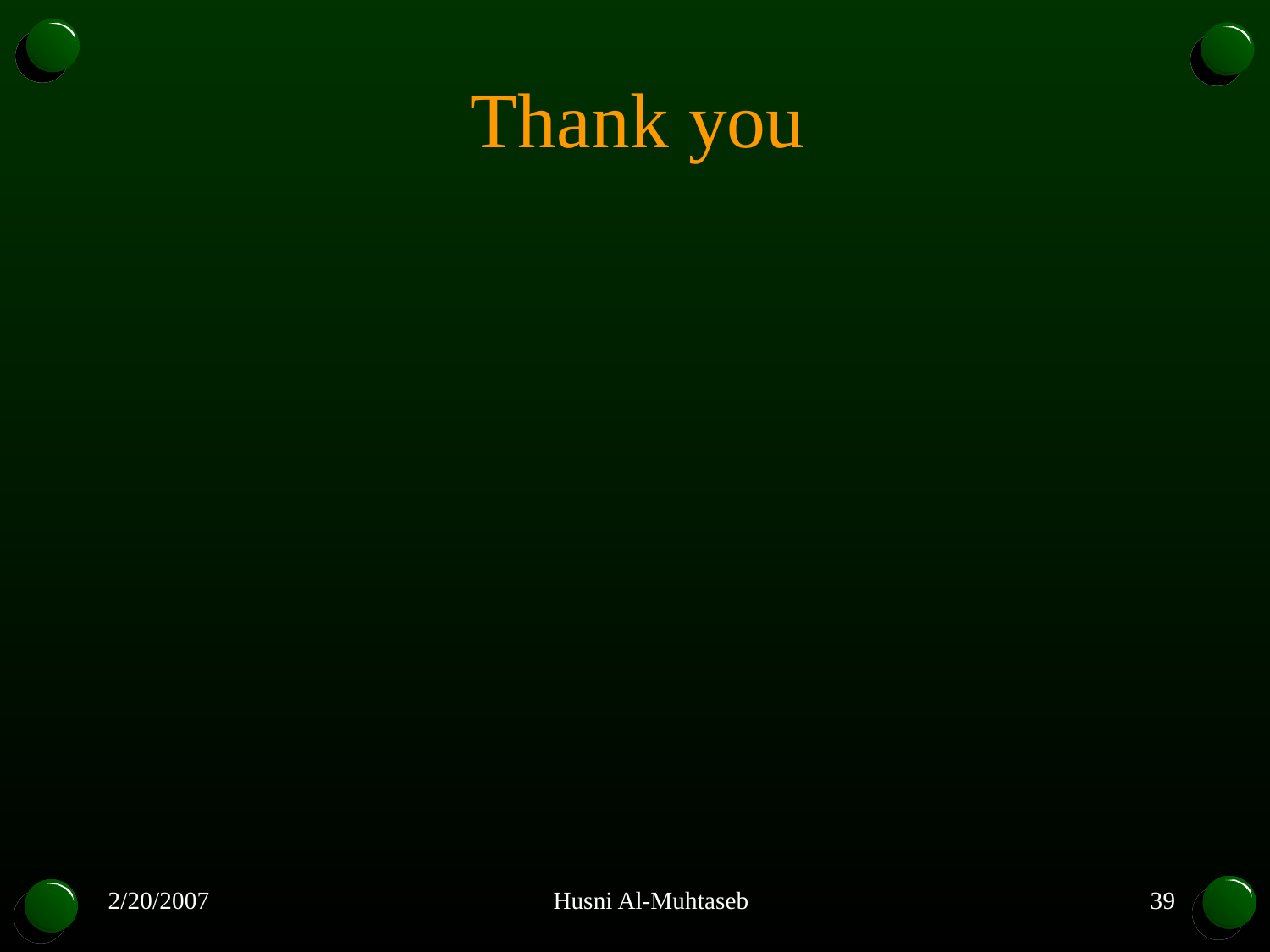

# Thank you
2/20/2007
Husni Al-Muhtaseb
39